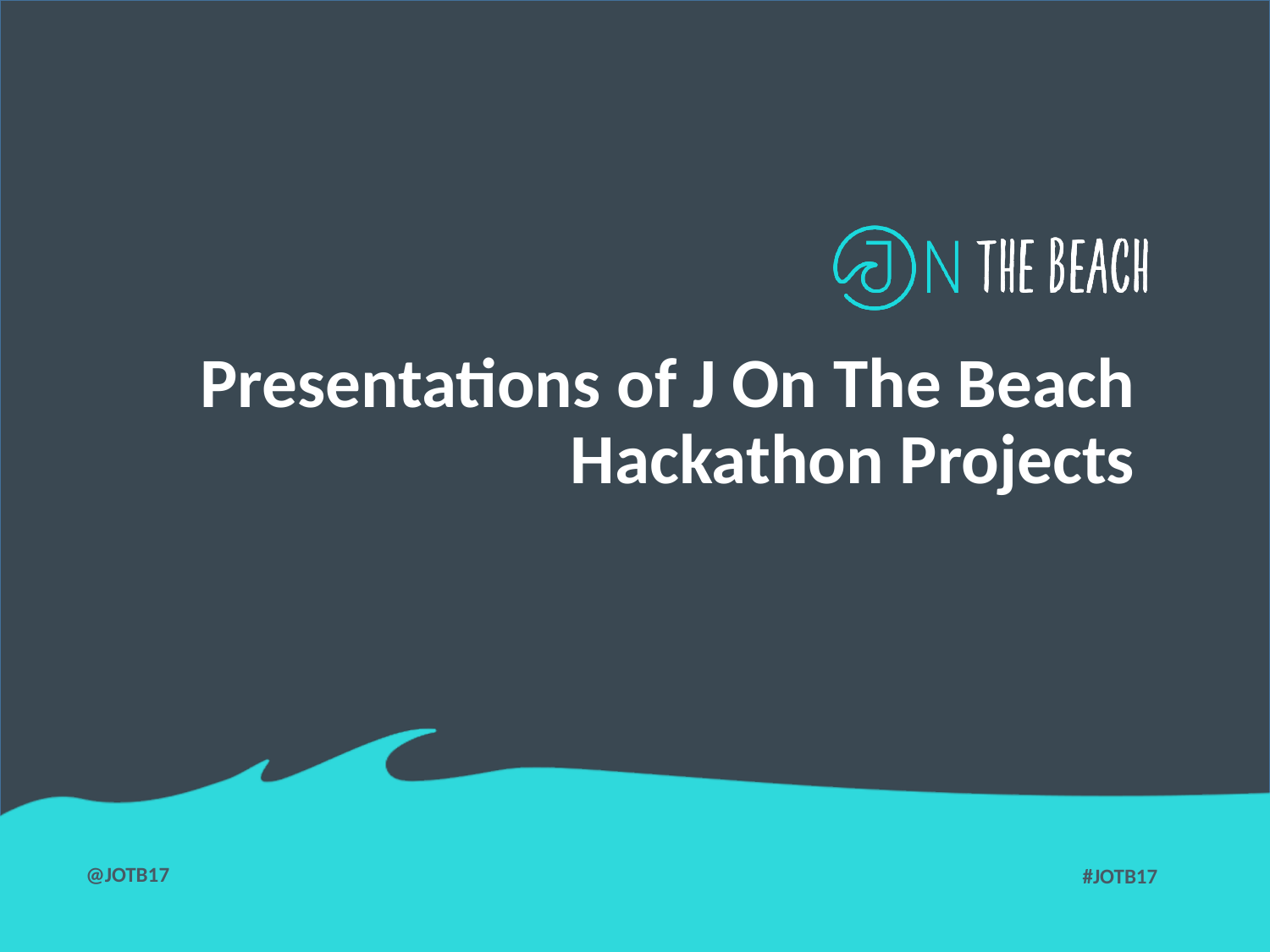

# Presentations of J On The Beach Hackathon Projects